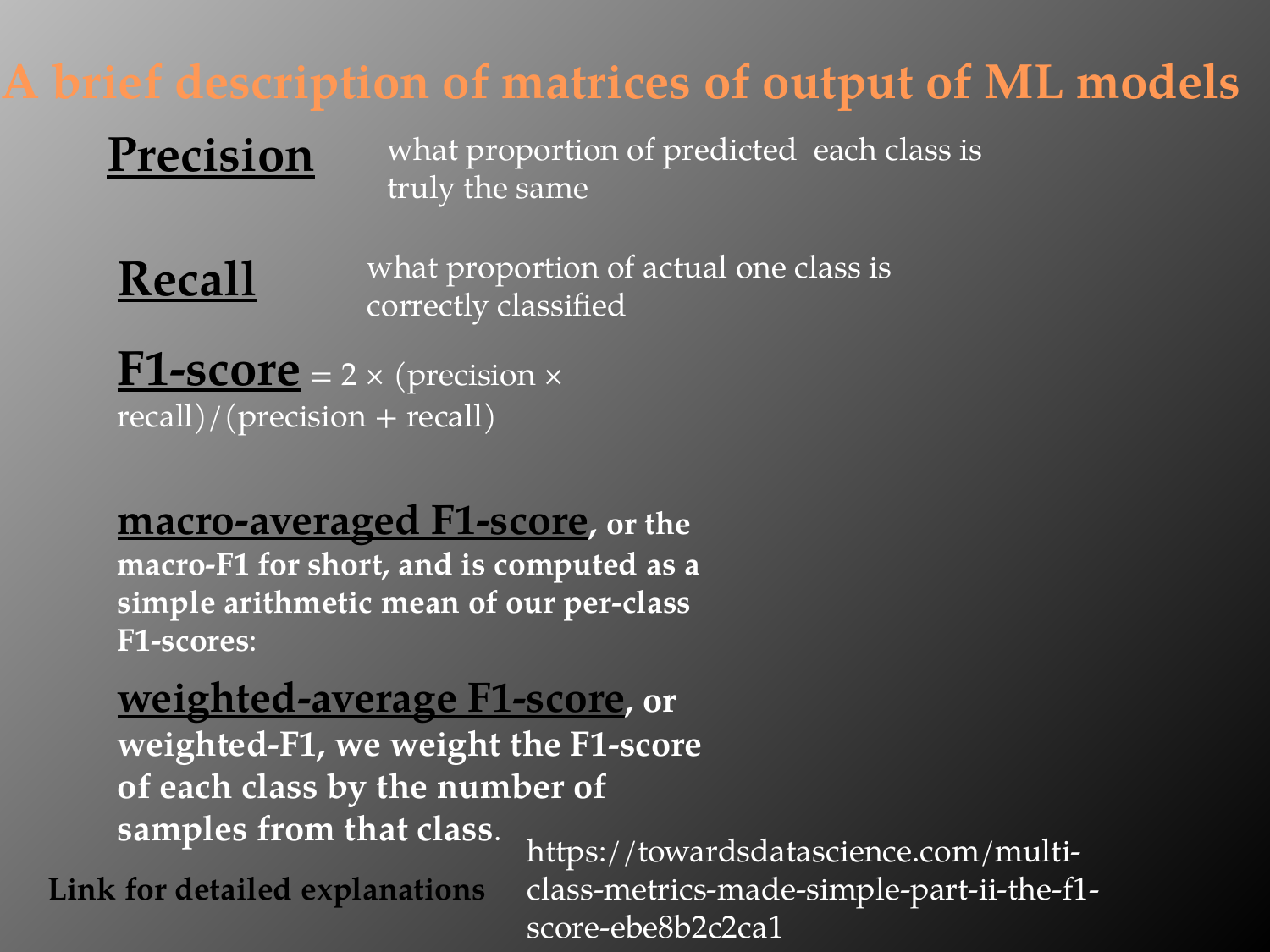

A brief description of matrices of output of ML models
 Precision
what proportion of predicted  each class is truly the same
Recall
what proportion of actual one class is correctly classified
F1-score = 2 × (precision × recall)/(precision + recall)
macro-averaged F1-score, or the macro-F1 for short, and is computed as a simple arithmetic mean of our per-class F1-scores:
weighted-average F1-score, or weighted-F1, we weight the F1-score of each class by the number of samples from that class.
https://towardsdatascience.com/multi-class-metrics-made-simple-part-ii-the-f1-score-ebe8b2c2ca1
Link for detailed explanations